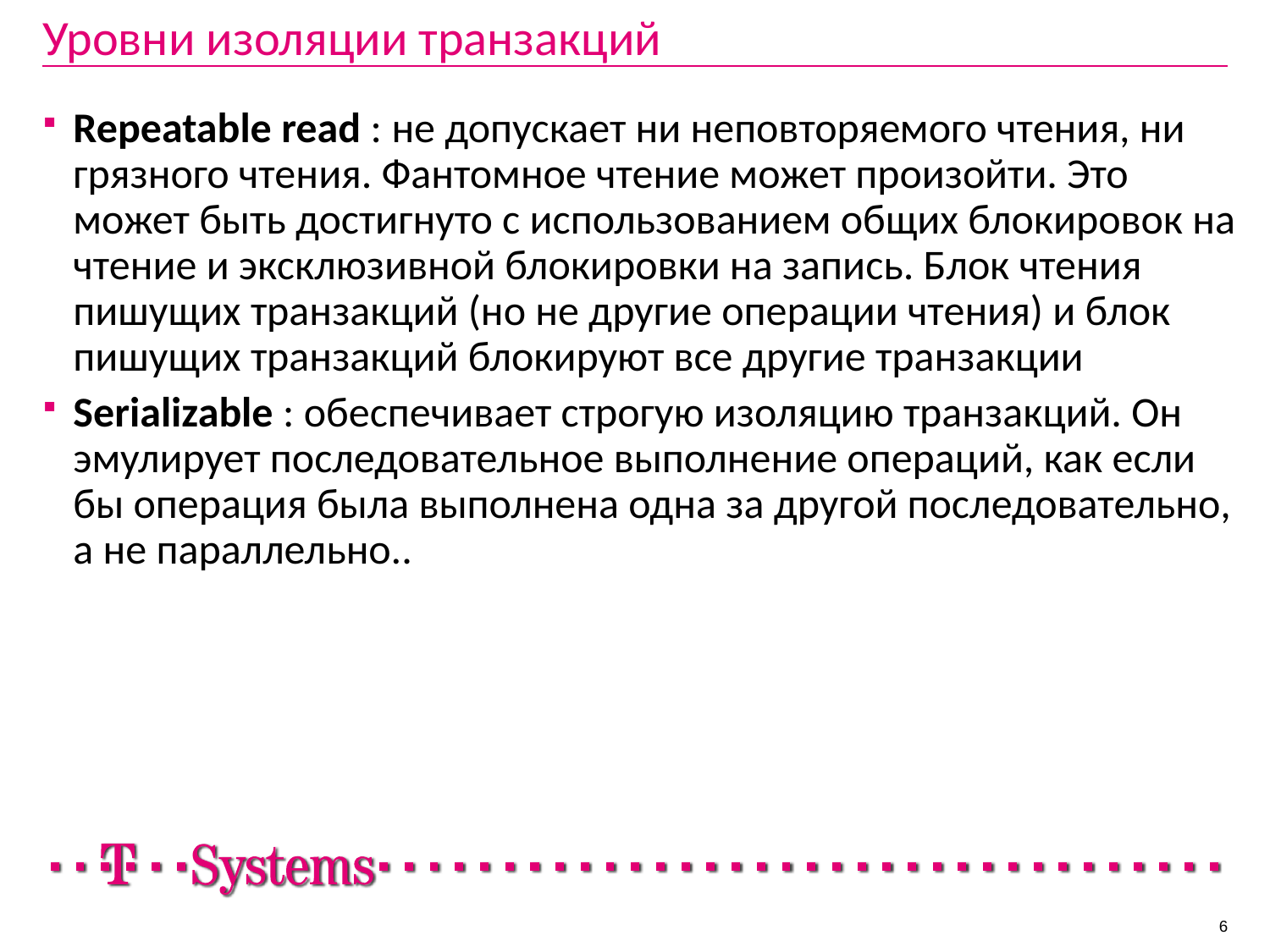

# Уровни изоляции транзакций
Repeatable read : не допускает ни неповторяемого чтения, ни грязного чтения. Фантомное чтение может произойти. Это может быть достигнуто с использованием общих блокировок на чтение и эксклюзивной блокировки на запись. Блок чтения пишущих транзакций (но не другие операции чтения) и блок  пишущих транзакций блокируют все другие транзакции
Serializable : обеспечивает строгую изоляцию транзакций. Он эмулирует последовательное выполнение операций, как если бы операция была выполнена одна за другой последовательно, а не параллельно..
6